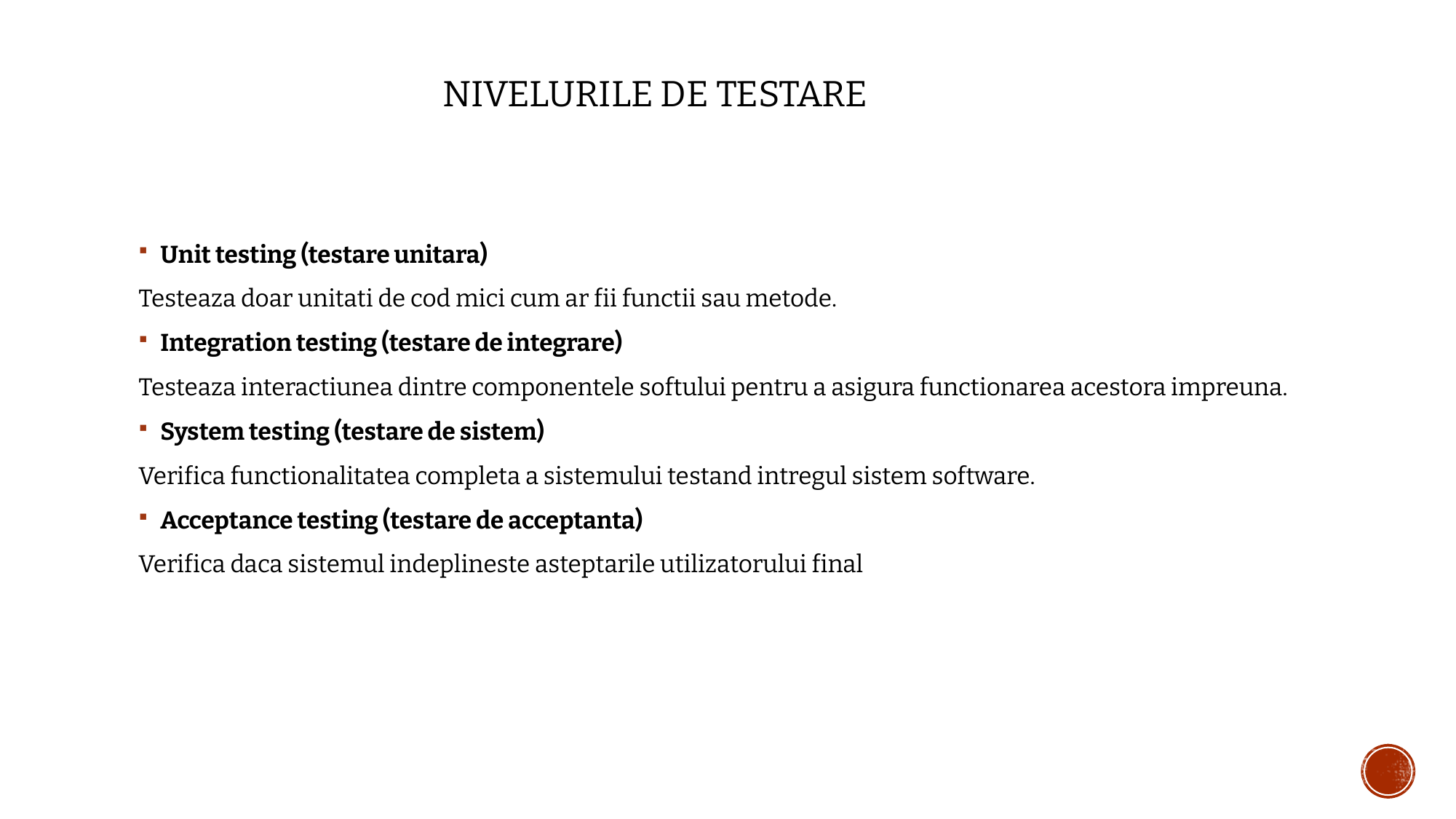

# nivelurile de testare
Unit testing (testare unitara)
Testeaza doar unitati de cod mici cum ar fii functii sau metode.
Integration testing (testare de integrare)
Testeaza interactiunea dintre componentele softului pentru a asigura functionarea acestora impreuna.
System testing (testare de sistem)
Verifica functionalitatea completa a sistemului testand intregul sistem software.
Acceptance testing (testare de acceptanta)
Verifica daca sistemul indeplineste asteptarile utilizatorului final